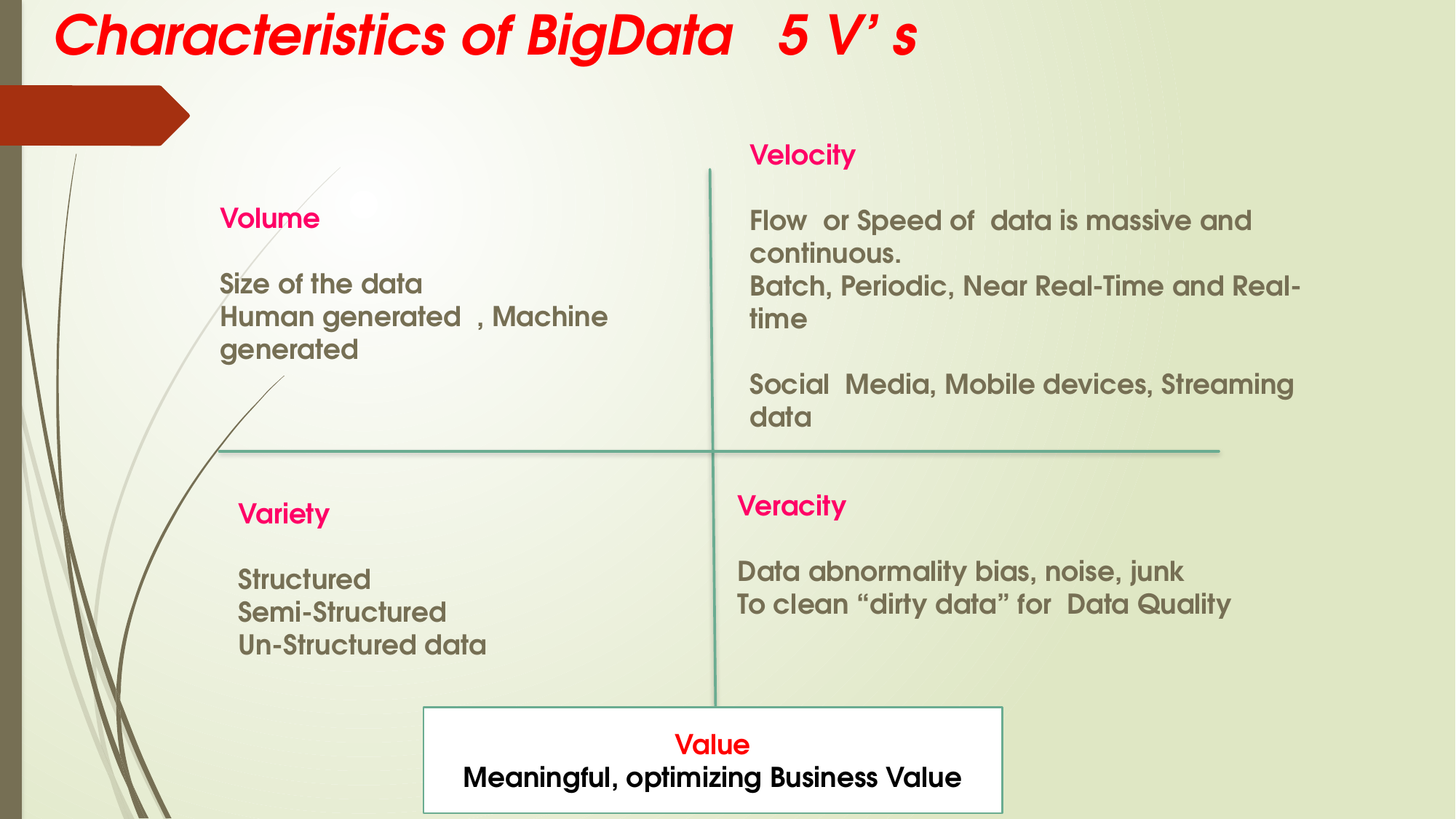

# Characteristics of BigData   5 V’ s
Velocity

Flow  or Speed of  data is massive and continuous.
Batch, Periodic, Near Real-Time and Real-time

Social  Media, Mobile devices, Streaming data
Volume

Size of the data
Human generated  , Machine generated
Veracity

Data abnormality bias, noise, junk
To clean “dirty data” for  Data Quality

Variety

Structured
Semi-Structured
Un-Structured data
Value
Meaningful, optimizing Business Value